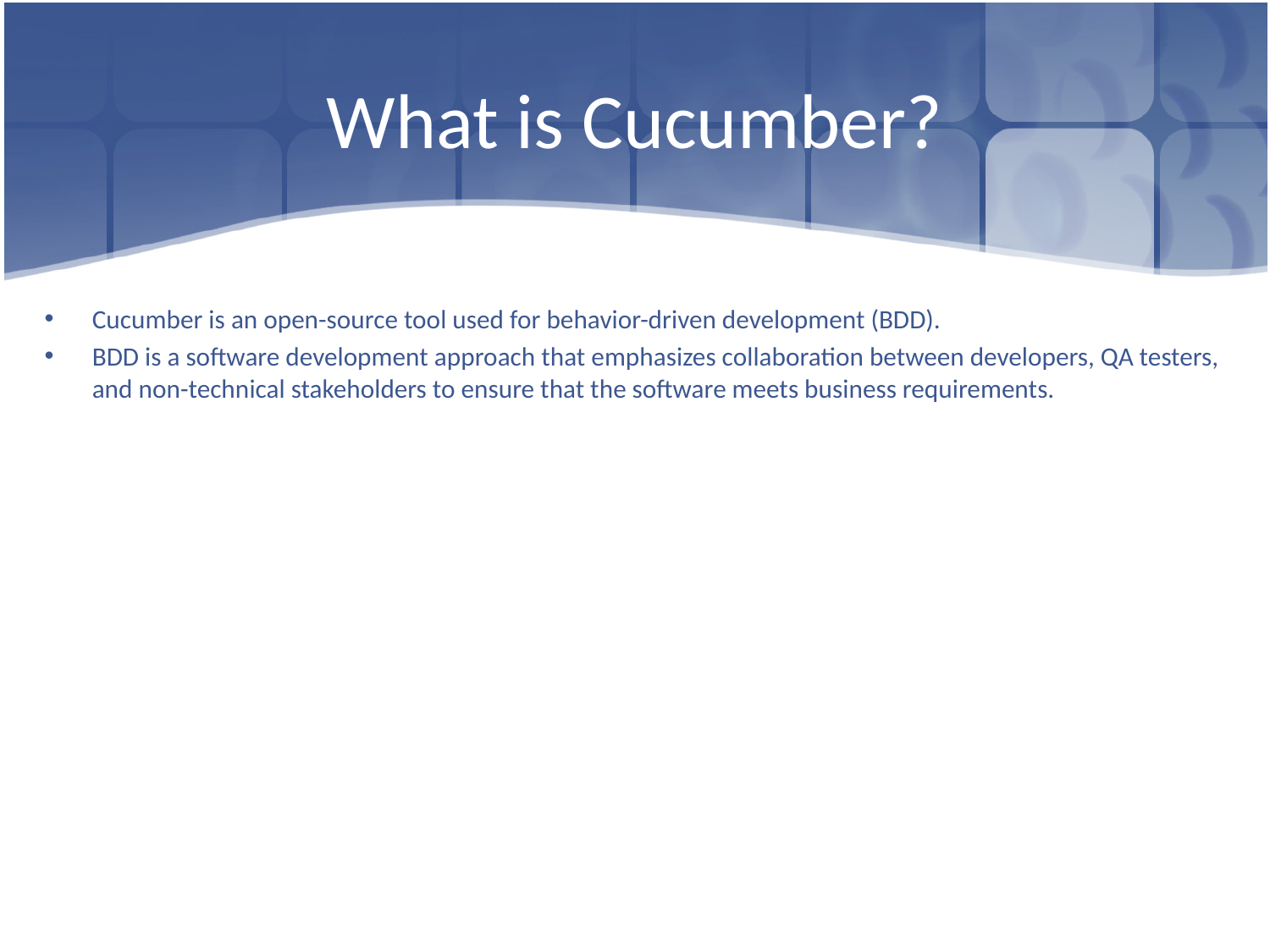

# What is Cucumber?
Cucumber is an open-source tool used for behavior-driven development (BDD).
BDD is a software development approach that emphasizes collaboration between developers, QA testers, and non-technical stakeholders to ensure that the software meets business requirements.